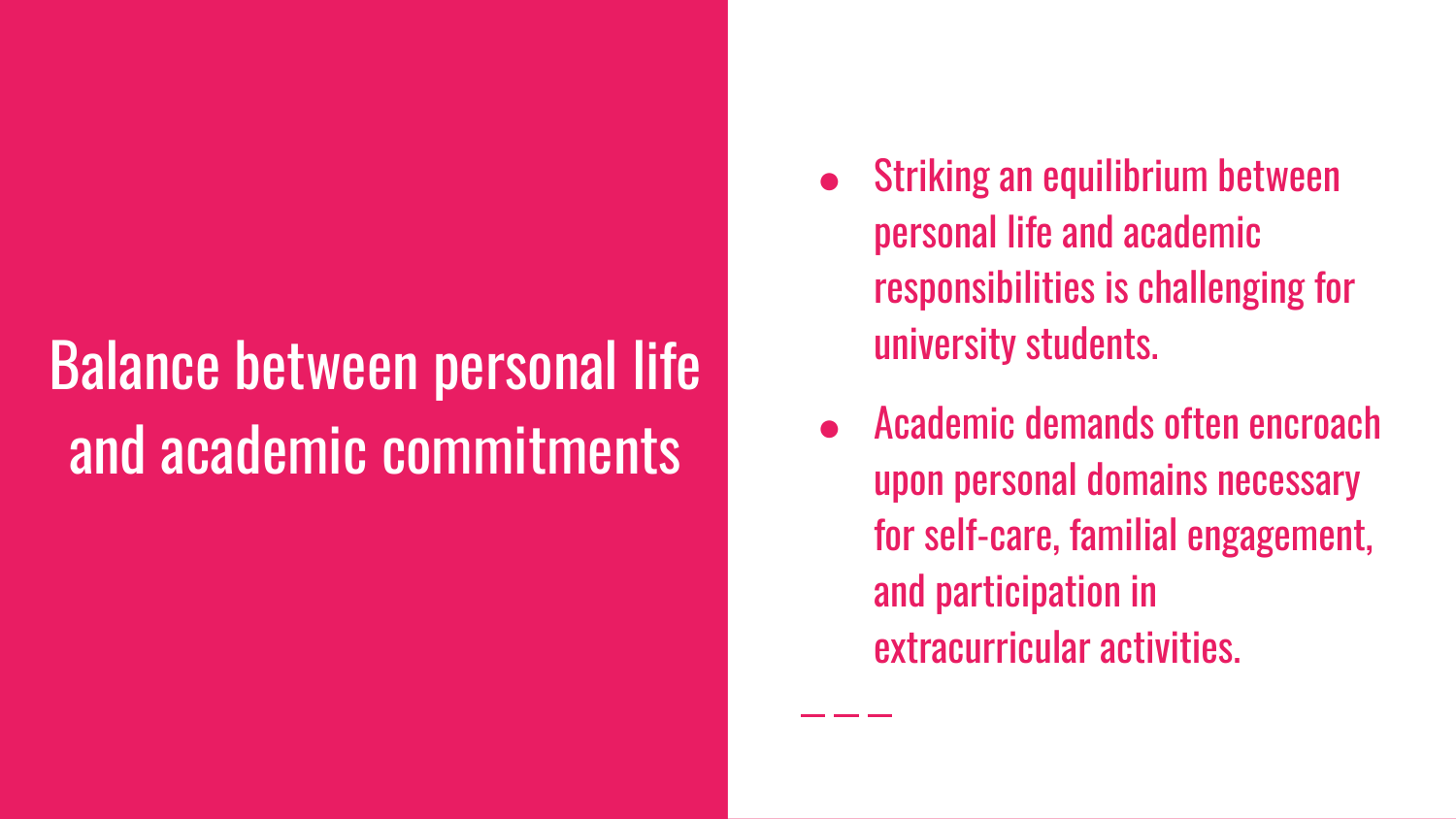

Striking an equilibrium between personal life and academic responsibilities is challenging for university students.
Academic demands often encroach upon personal domains necessary for self-care, familial engagement, and participation in extracurricular activities.
# Balance between personal life and academic commitments